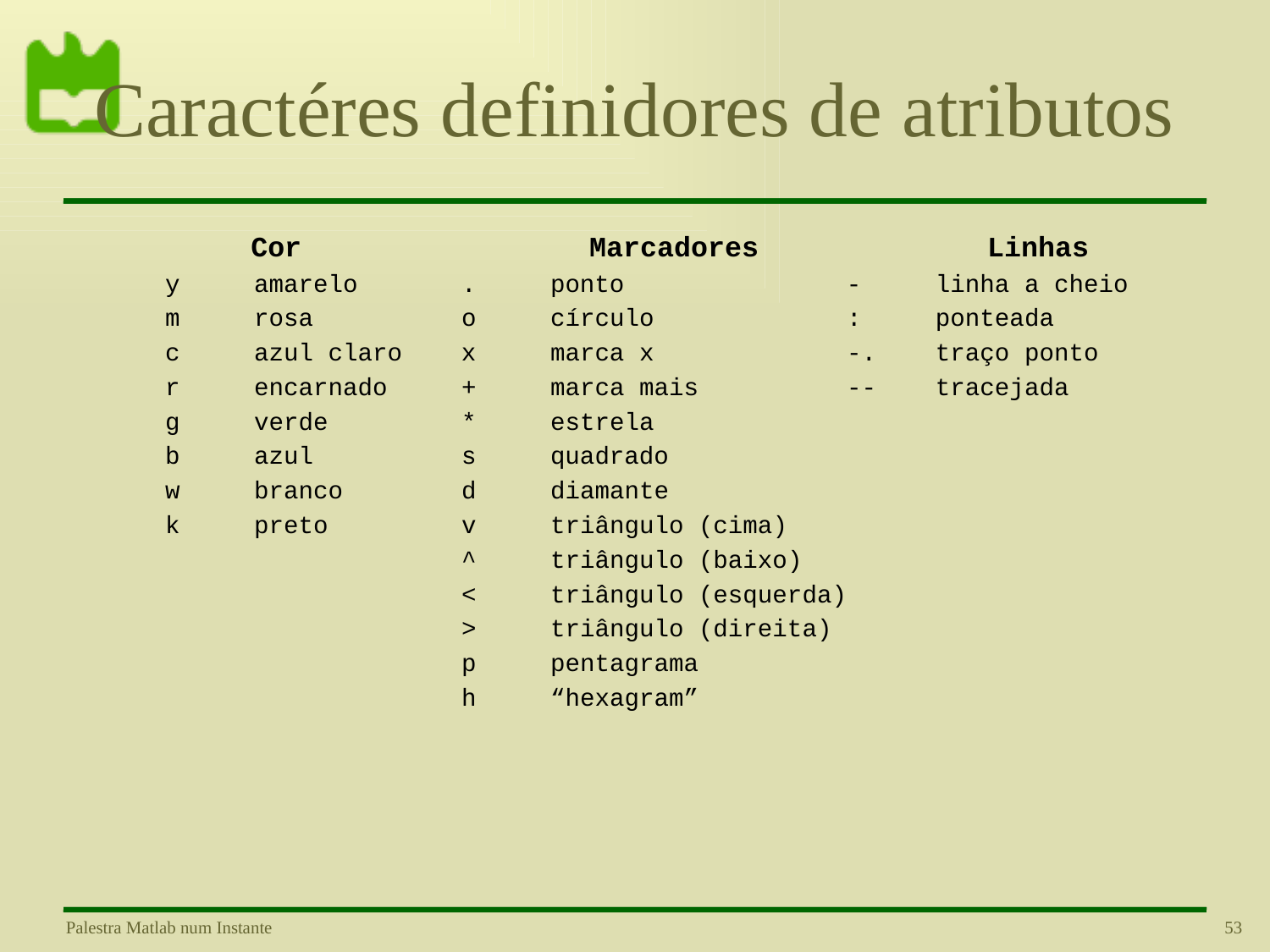

# Caractéres definidores de atributos
		Cor		     Marcadores	      Linhas
      y     amarelo       .     ponto               -     linha a cheio
      m     rosa          o     círculo             :     ponteada
      c     azul claro    x     marca x             -.    traço ponto
      r     encarnado     +     marca mais          --    tracejada
      g     verde         *     estrela
      b     azul          s     quadrado
      w     branco        d     diamante
      k     preto         v     triângulo (cima)
                          ^     triângulo (baixo)
                          <     triângulo (esquerda)
                          >     triângulo (direita)
                          p     pentagrama
                          h     “hexagram”